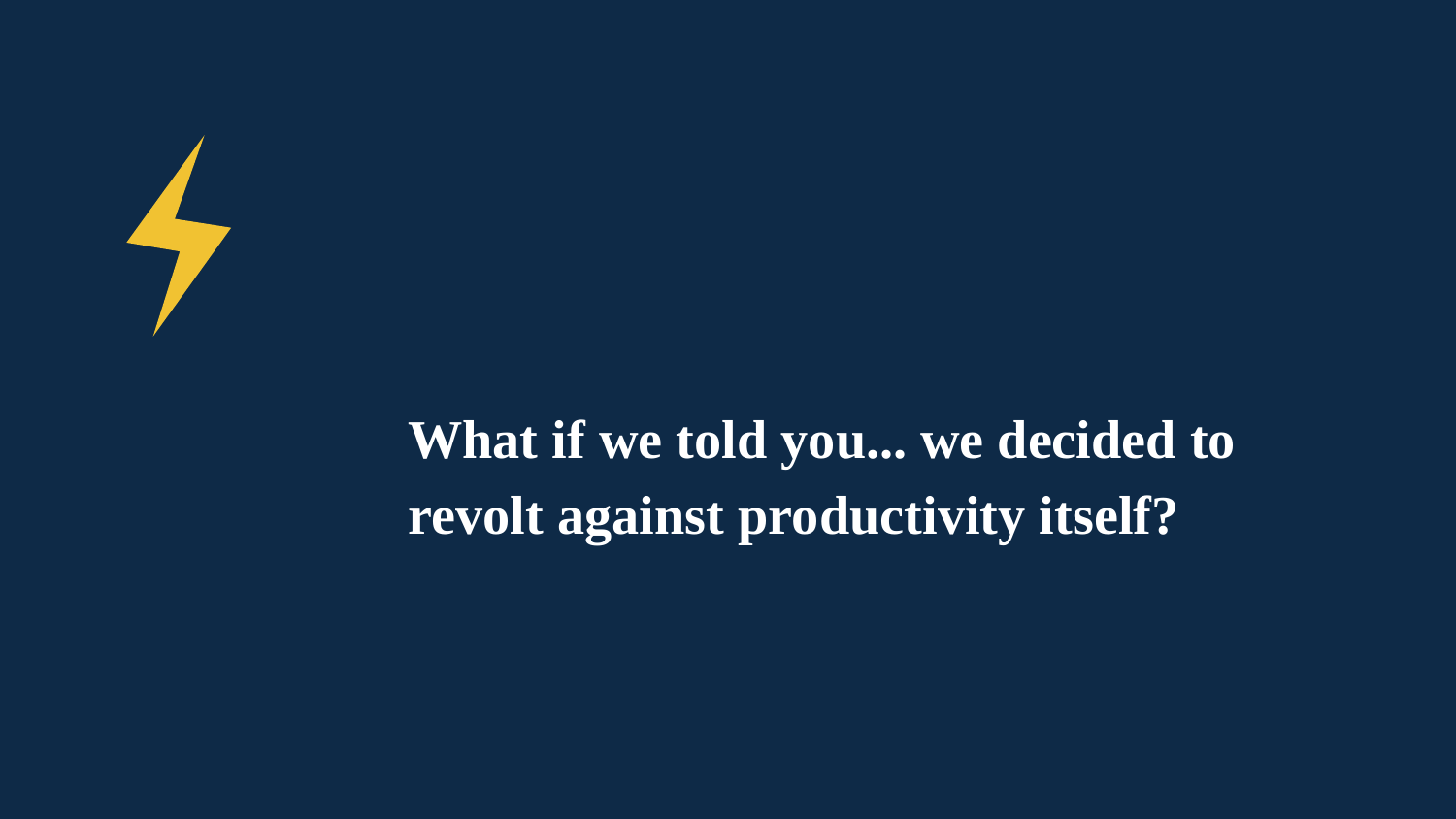

What if we told you... we decided to revolt against productivity itself?